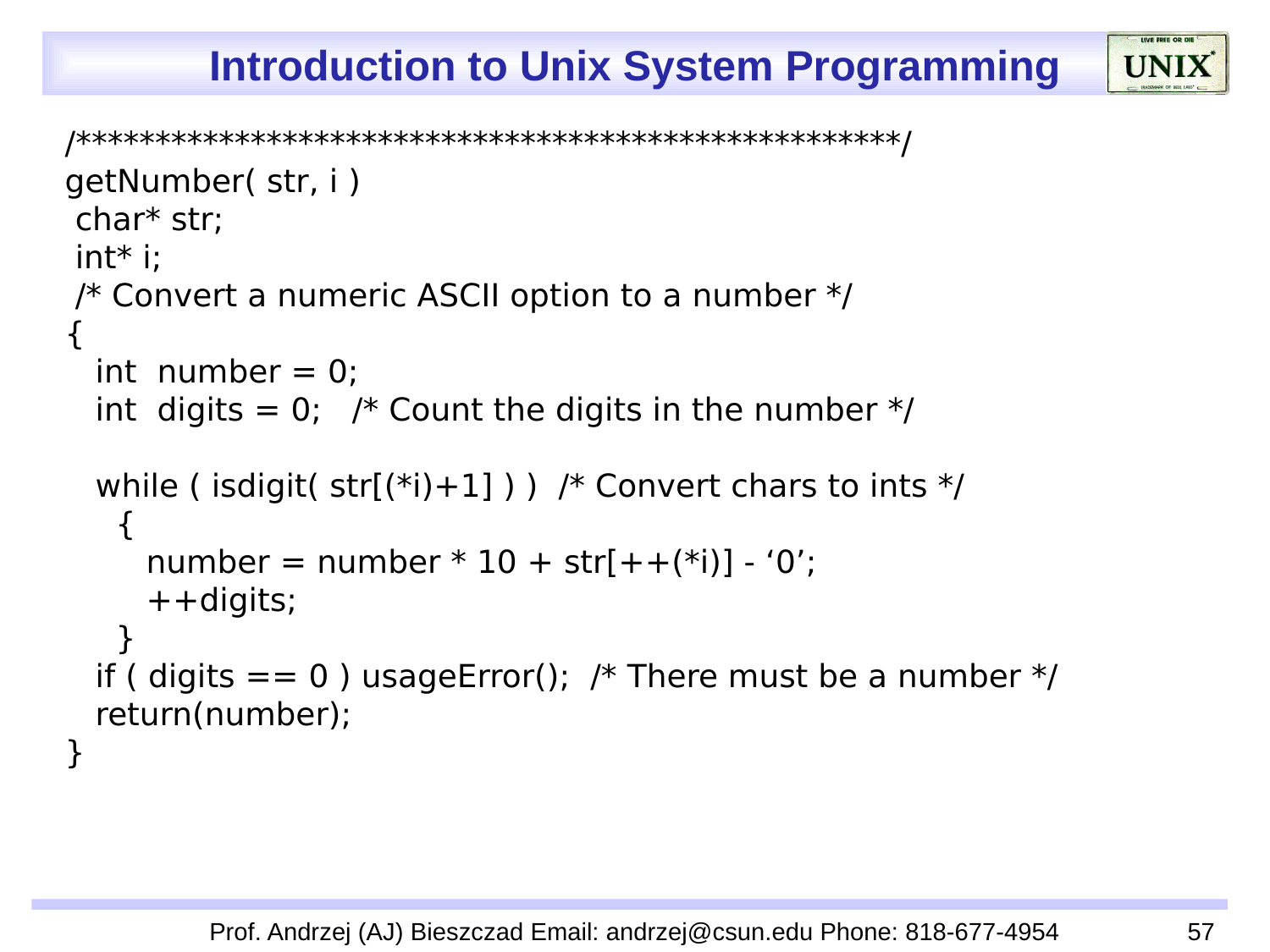

/****************************************************/
 getNumber( str, i )
  char* str;
  int* i;
  /* Convert a numeric ASCII option to a number */
 {
    int  number = 0;
    int  digits = 0;   /* Count the digits in the number */

    while ( isdigit( str[(*i)+1] ) )  /* Convert chars to ints */
      {
         number = number * 10 + str[++(*i)] - ‘0’;
         ++digits;
      }
    if ( digits == 0 ) usageError();  /* There must be a number */
    return(number);
 }
Prof. Andrzej (AJ) Bieszczad Email: andrzej@csun.edu Phone: 818-677-4954
57